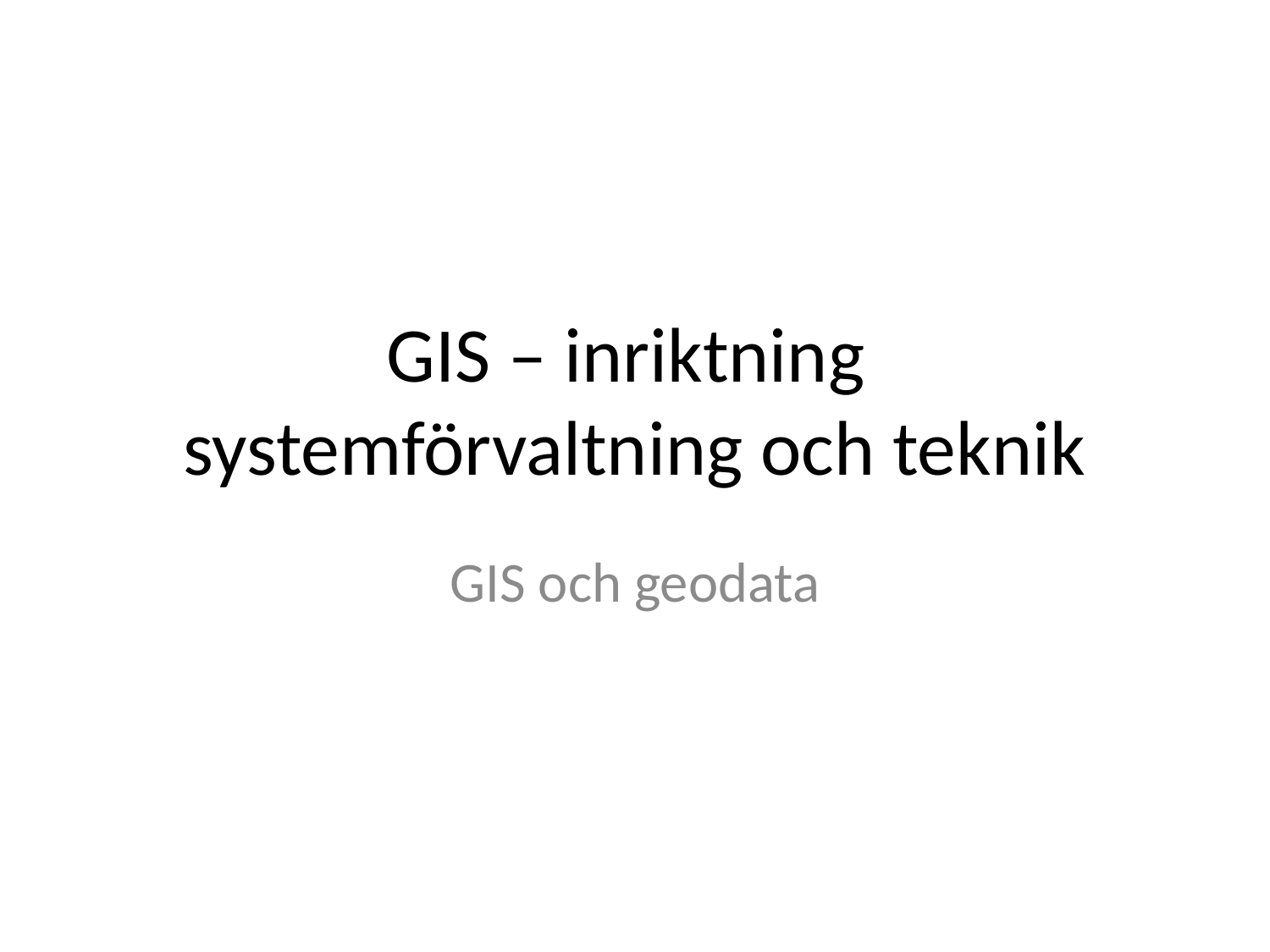

# GIS – inriktning  systemförvaltning och teknik
GIS och geodata